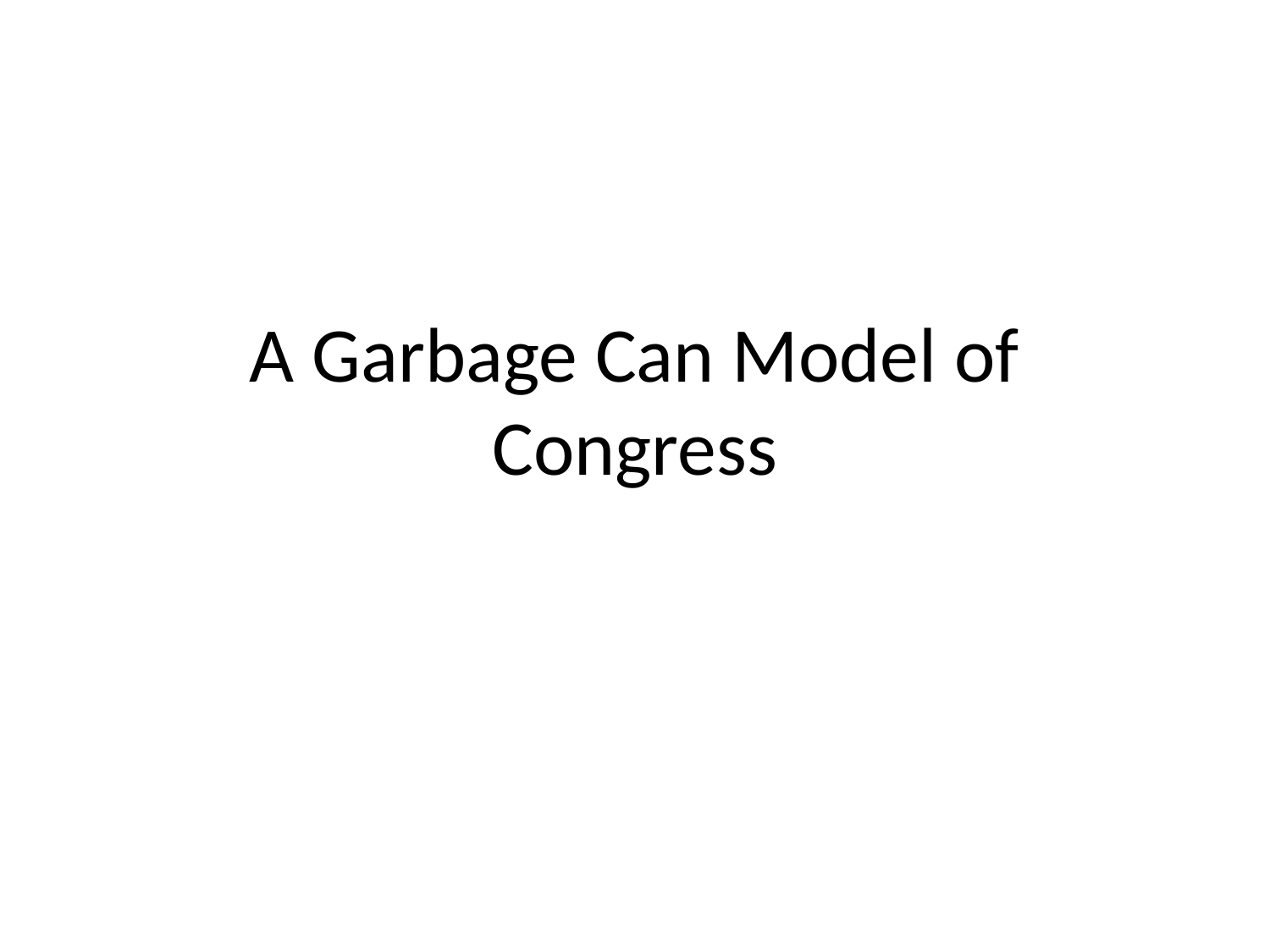

# A Garbage Can Model of Congress